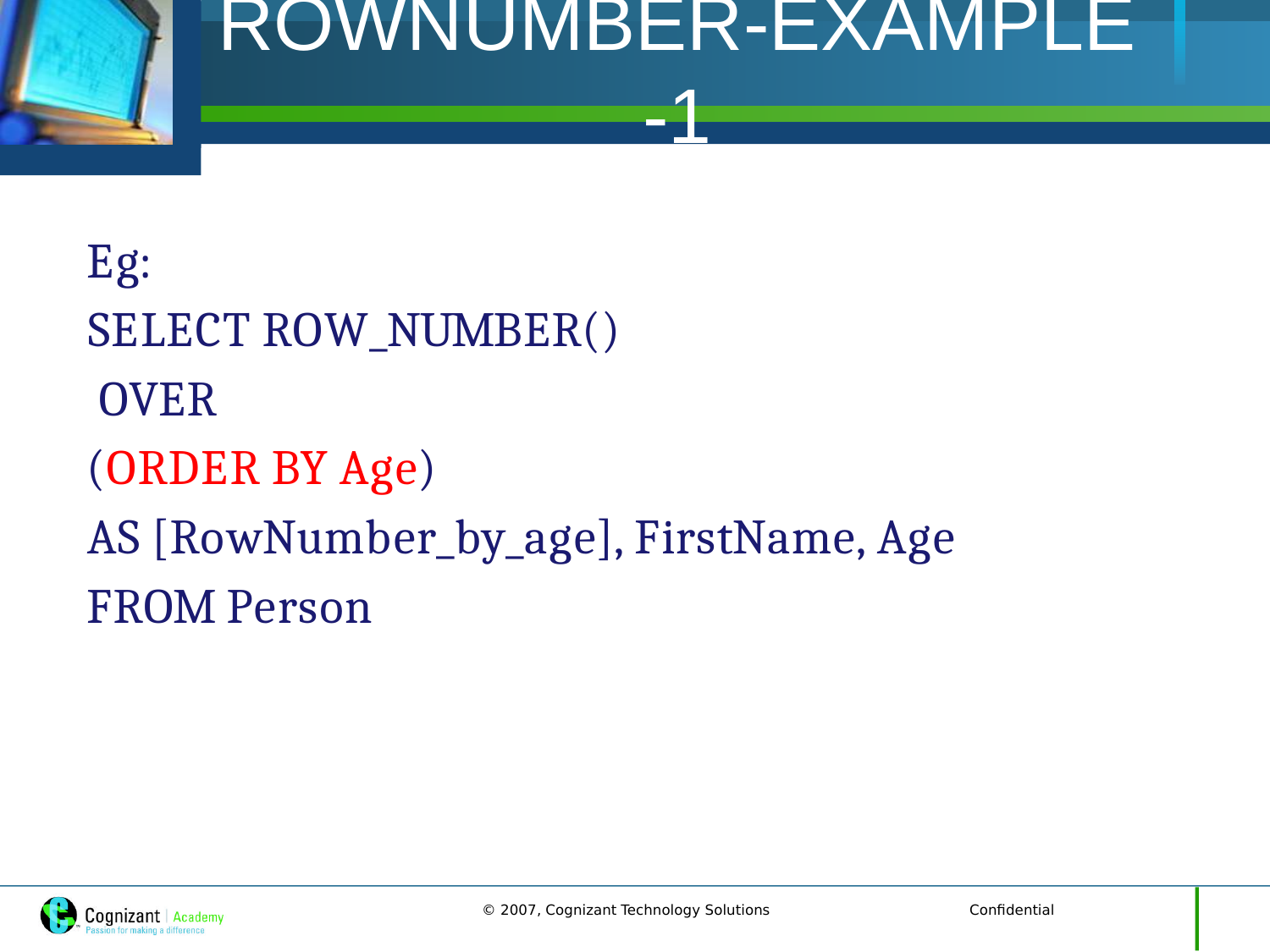

# ROWNUMBER-EXAMPLE -1
Eg:
SELECT ROW_NUMBER()
 OVER
(ORDER BY Age)
AS [RowNumber_by_age], FirstName, Age
FROM Person